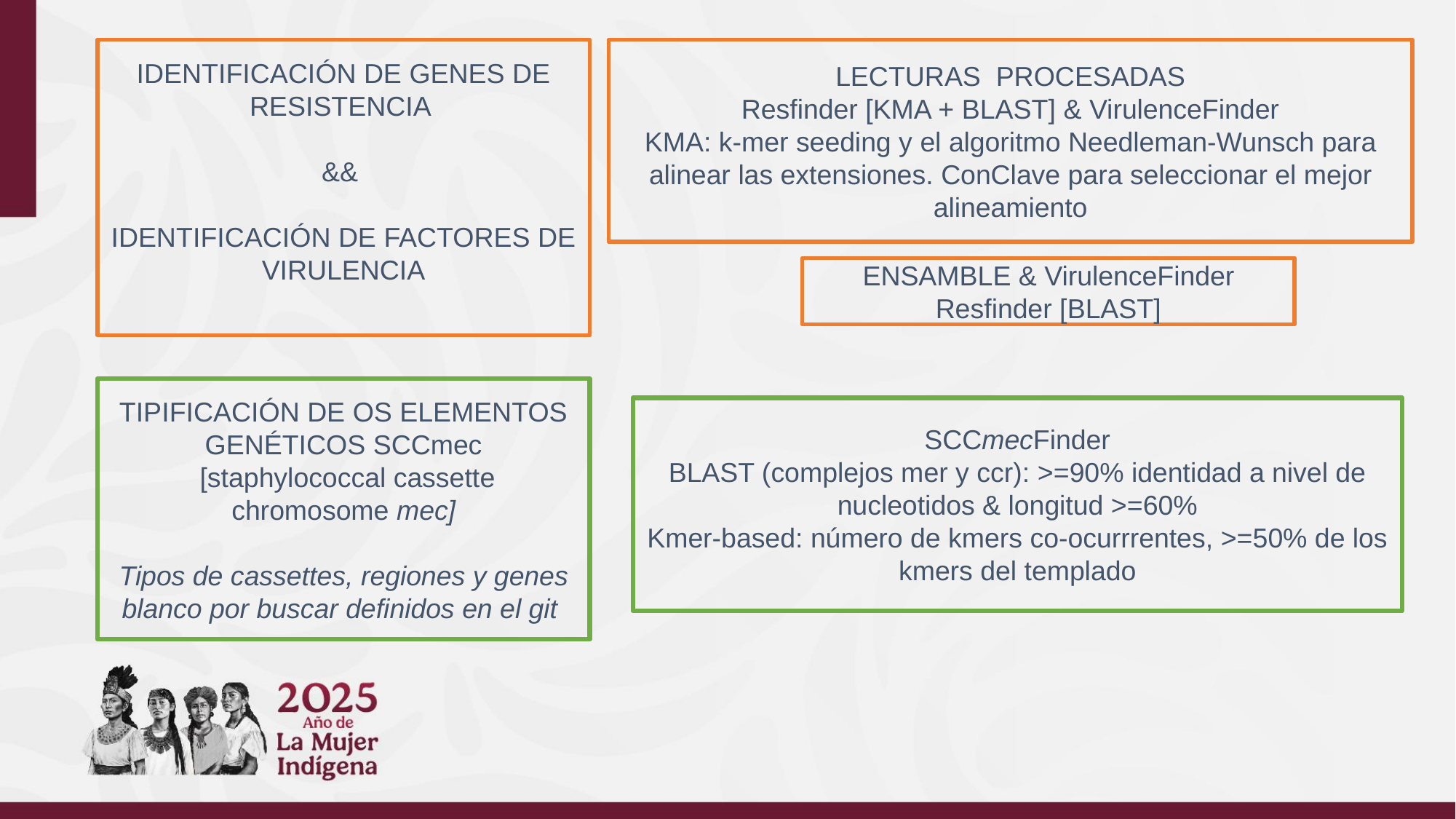

IDENTIFICACIÓN DE GENES DE RESISTENCIA

&&

IDENTIFICACIÓN DE FACTORES DE VIRULENCIA

LECTURAS  PROCESADAS
Resfinder [KMA + BLAST] & VirulenceFinder
KMA: k-mer seeding y el algoritmo Needleman-Wunsch para alinear las extensiones. ConClave para seleccionar el mejor alineamiento
ENSAMBLE & VirulenceFinder
Resfinder [BLAST]
TIPIFICACIÓN DE OS ELEMENTOS GENÉTICOS SCCmec
 [staphylococcal cassette chromosome mec]

Tipos de cassettes, regiones y genes blanco por buscar definidos en el git
SCCmecFinder
BLAST (complejos mer y ccr): >=90% identidad a nivel de nucleotidos & longitud >=60%
Kmer-based: número de kmers co-ocurrrentes, >=50% de los kmers del templado